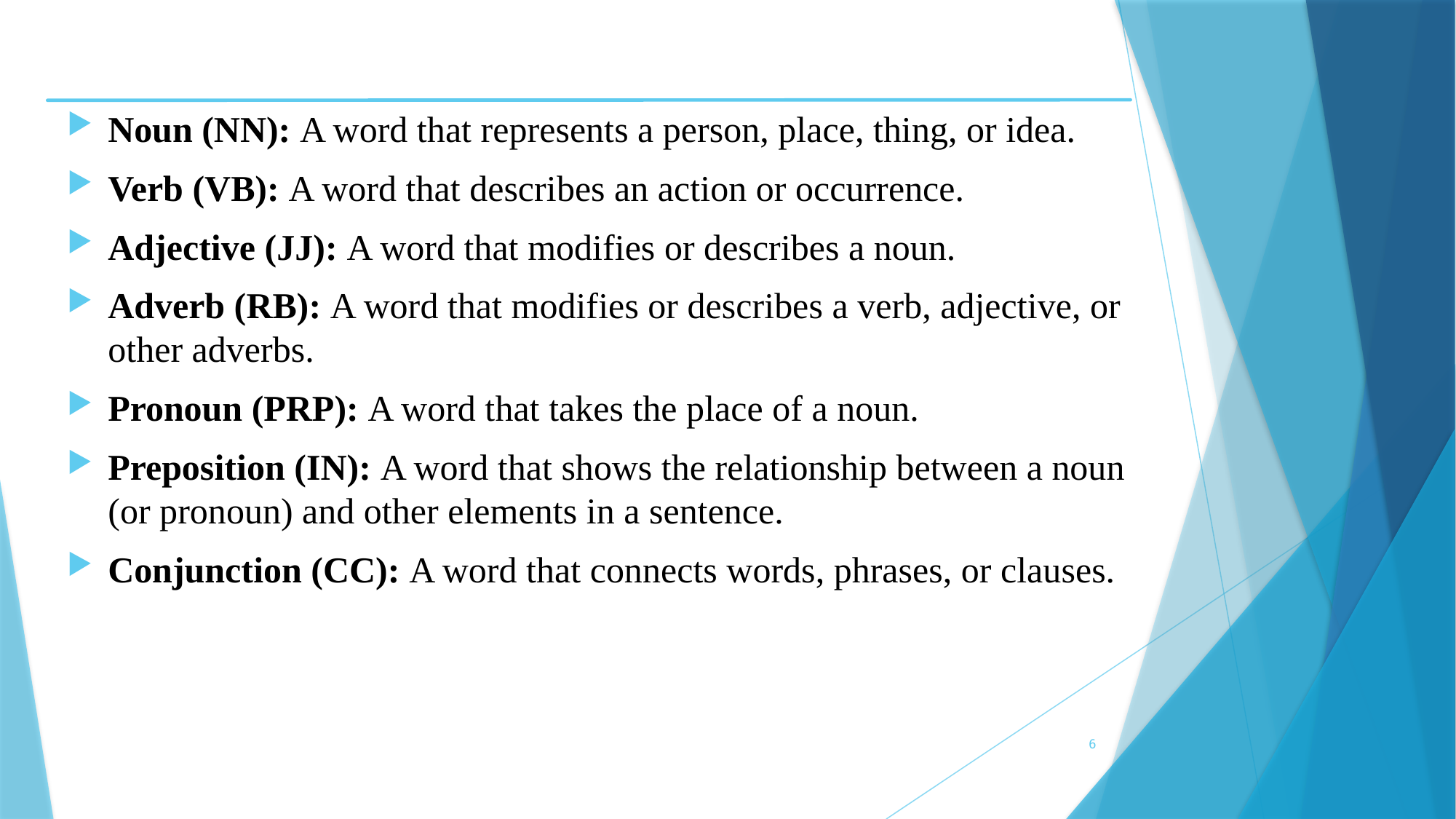

Noun (NN): A word that represents a person, place, thing, or idea.
Verb (VB): A word that describes an action or occurrence.
Adjective (JJ): A word that modifies or describes a noun.
Adverb (RB): A word that modifies or describes a verb, adjective, or other adverbs.
Pronoun (PRP): A word that takes the place of a noun.
Preposition (IN): A word that shows the relationship between a noun (or pronoun) and other elements in a sentence.
Conjunction (CC): A word that connects words, phrases, or clauses.

6